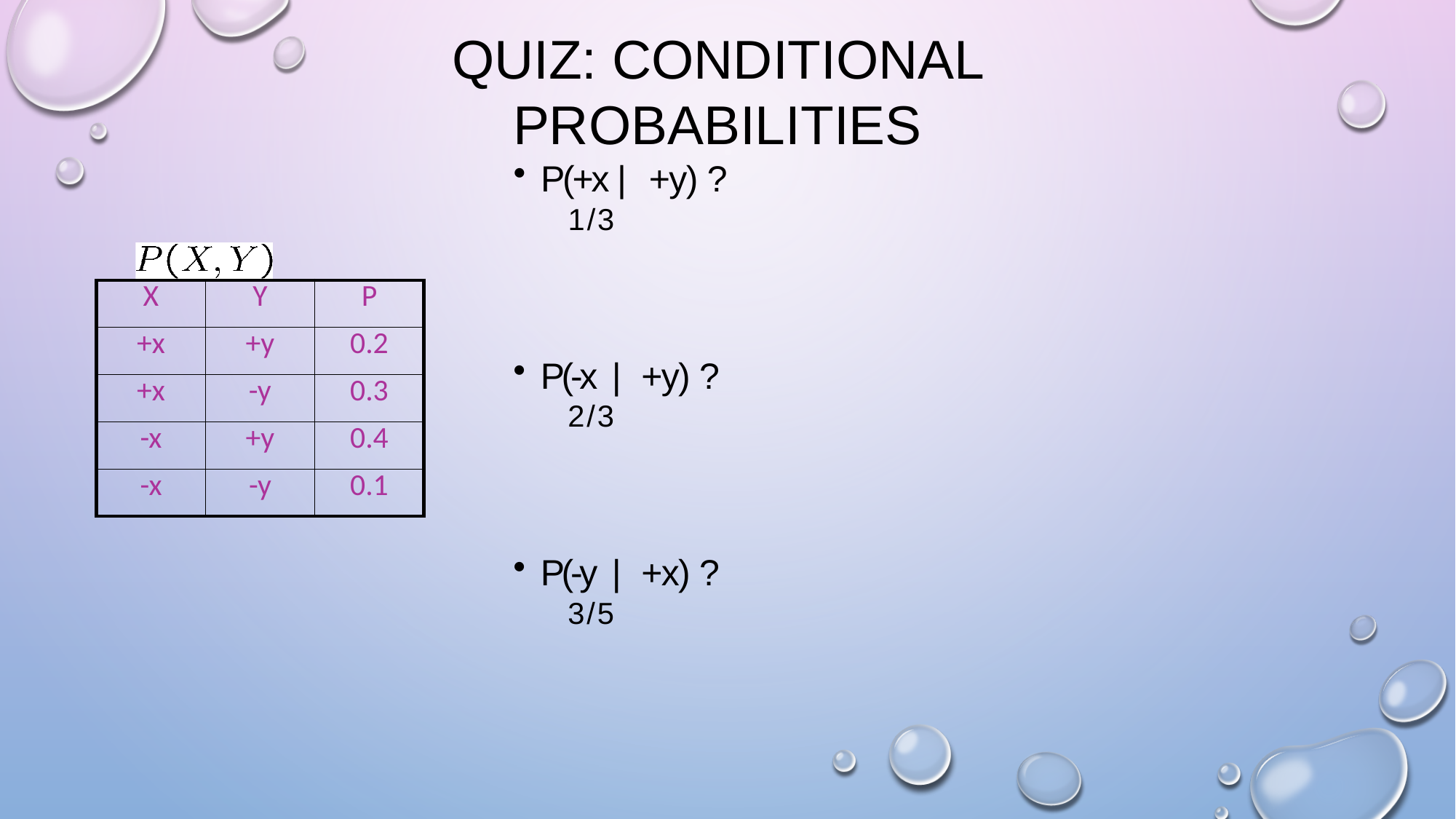

# QUIZ: CONDITIONAL PROBABILITIES
P(+x | +y) ?
1/3

| X | Y | P |
| --- | --- | --- |
| +x | +y | 0.2 |
| +x | -y | 0.3 |
| -x | +y | 0.4 |
| -x | -y | 0.1 |
P(-x  | +y) ?
2/3
P(-y  | +x) ?
3/5